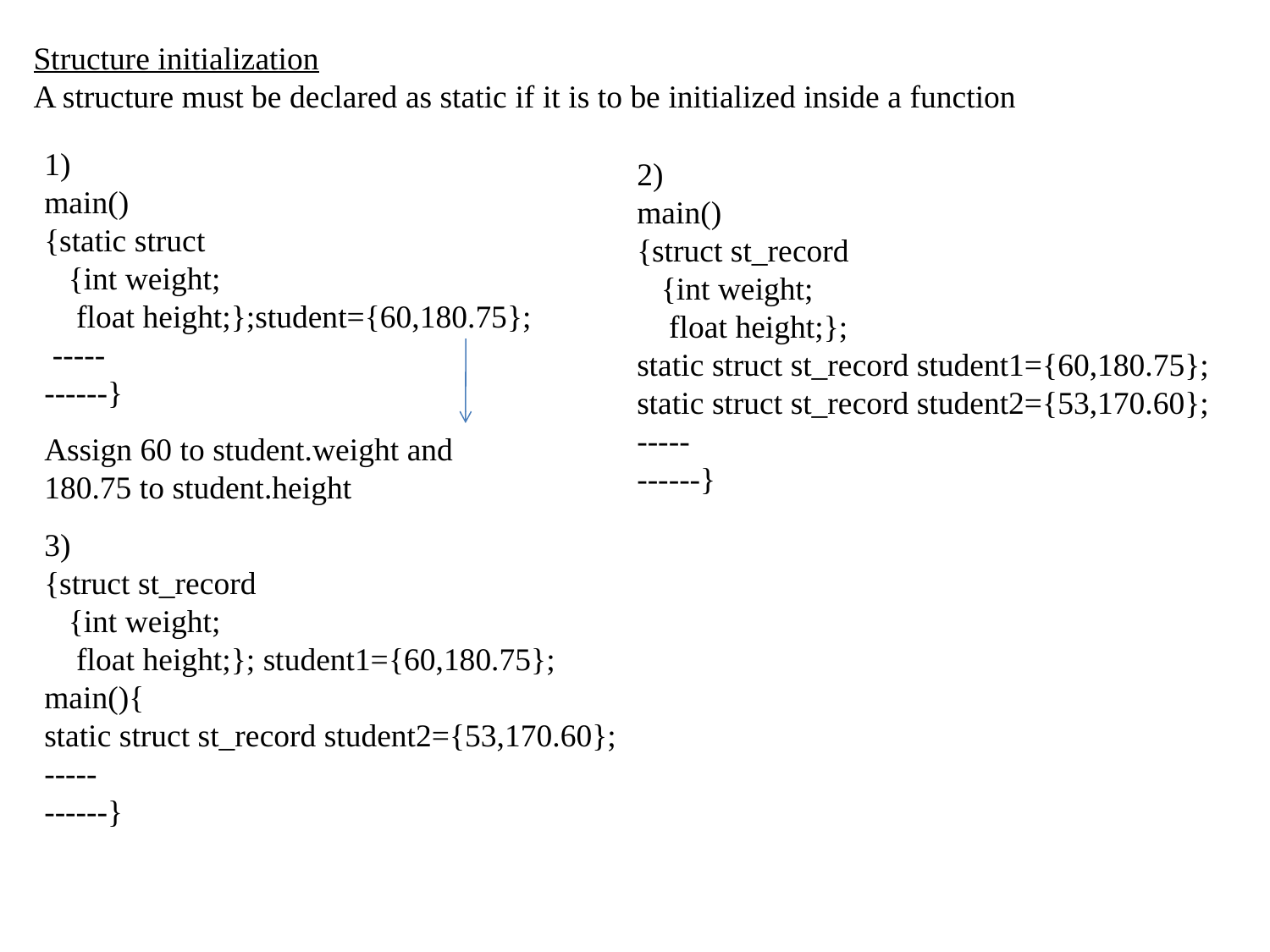

Structure initialization
A structure must be declared as static if it is to be initialized inside a function
1)
main()
{static struct
   {int weight;
    float height;};student={60,180.75};
 -----
------}
2)
main()
{struct st_record
   {int weight;
    float height;};
static struct st_record student1={60,180.75};
static struct st_record student2={53,170.60};
-----
------}
Assign 60 to student.weight and 180.75 to student.height
3)
{struct st_record
   {int weight;
    float height;}; student1={60,180.75};
main(){
static struct st_record student2={53,170.60};
-----
------}